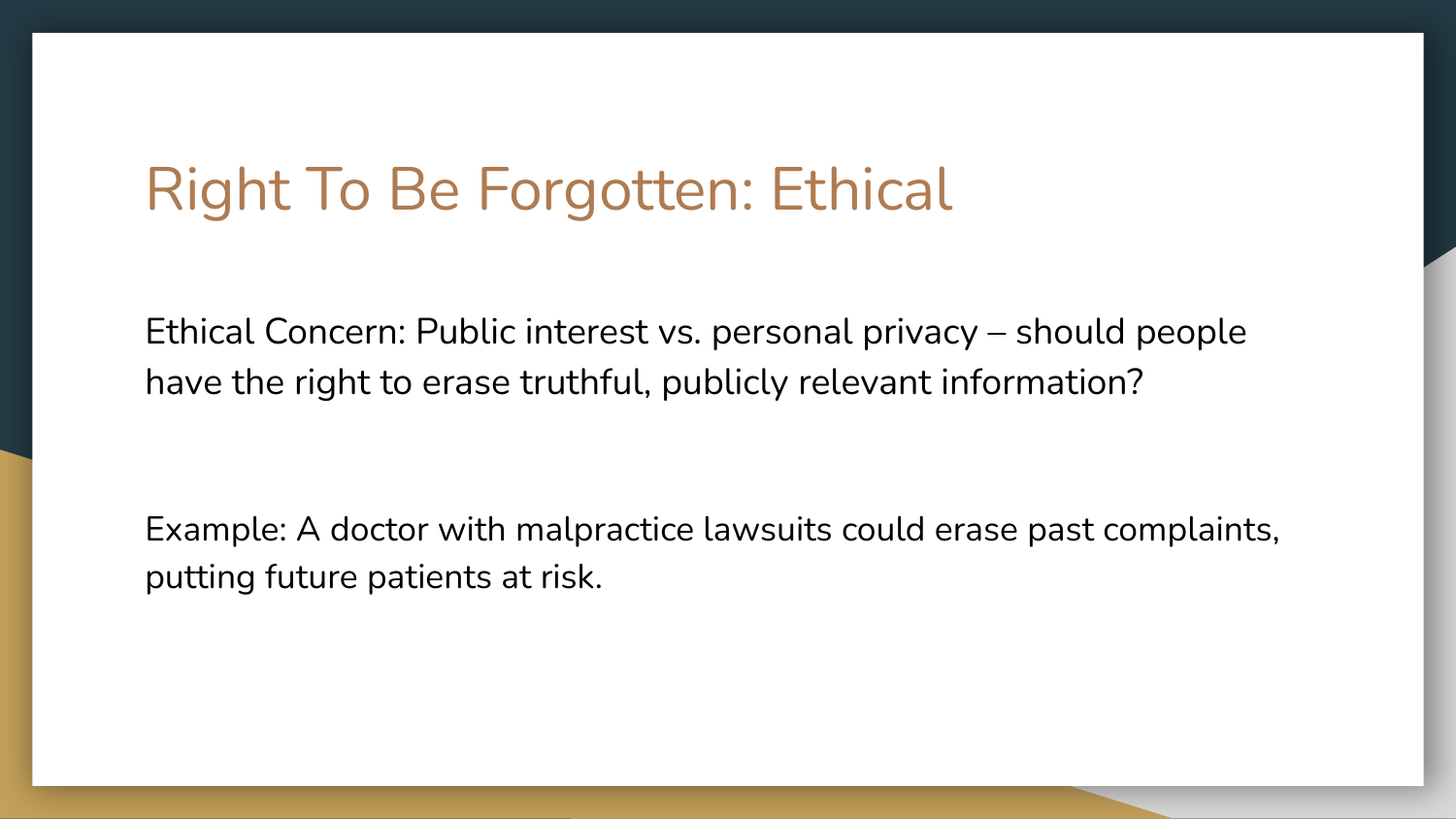

# Right To Be Forgotten: Ethical
Ethical Concern: Public interest vs. personal privacy – should people have the right to erase truthful, publicly relevant information?

Example: A doctor with malpractice lawsuits could erase past complaints, putting future patients at risk.